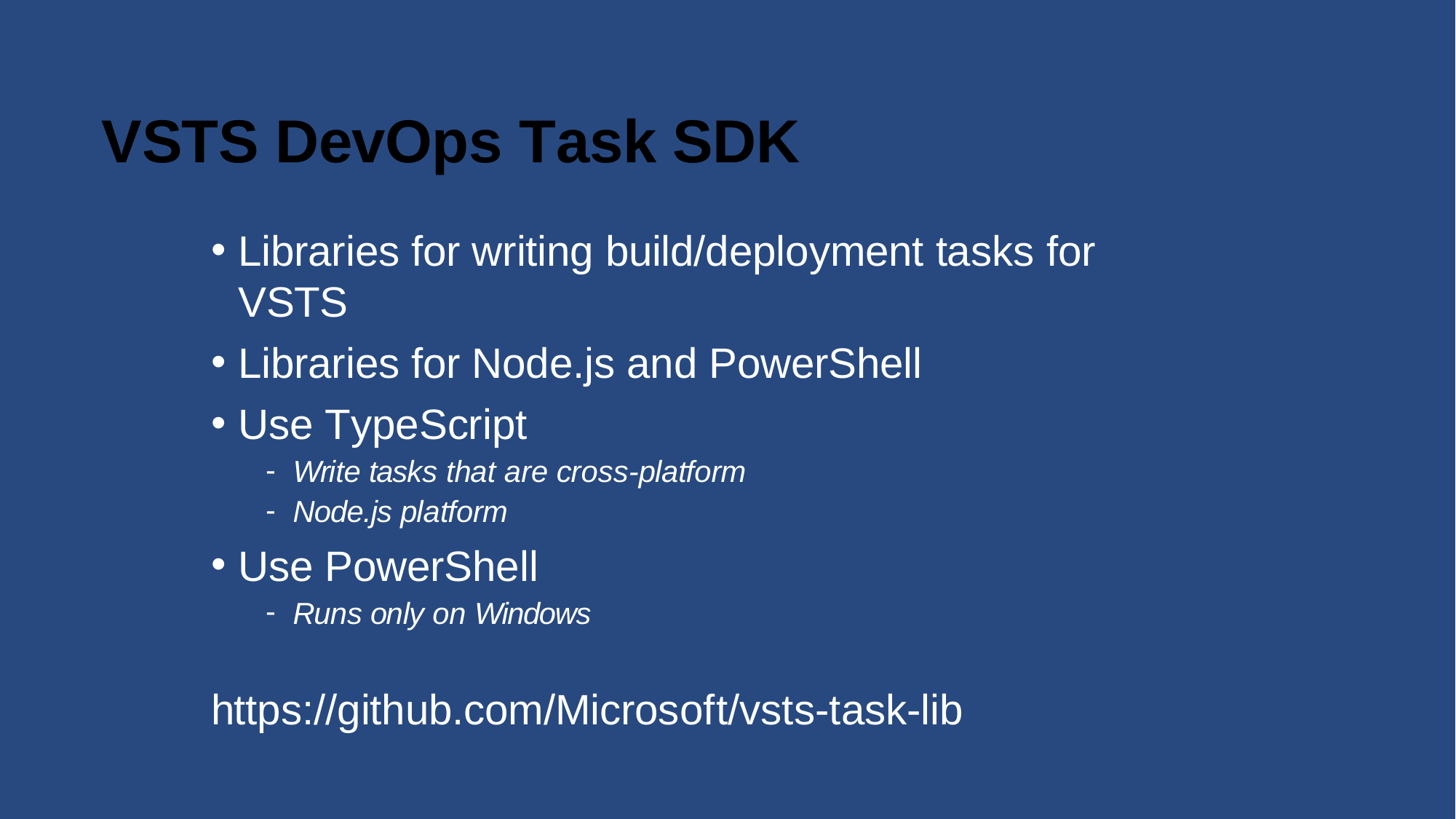

# VSTS DevOps Task SDK

Libraries for writing build/deployment tasks for VSTS
Libraries for Node.js and PowerShell
Use TypeScript
Write tasks that are cross-platform
Node.js platform
Use PowerShell
Runs only on Windows

https://github.com/Microsoft/vsts-task-lib